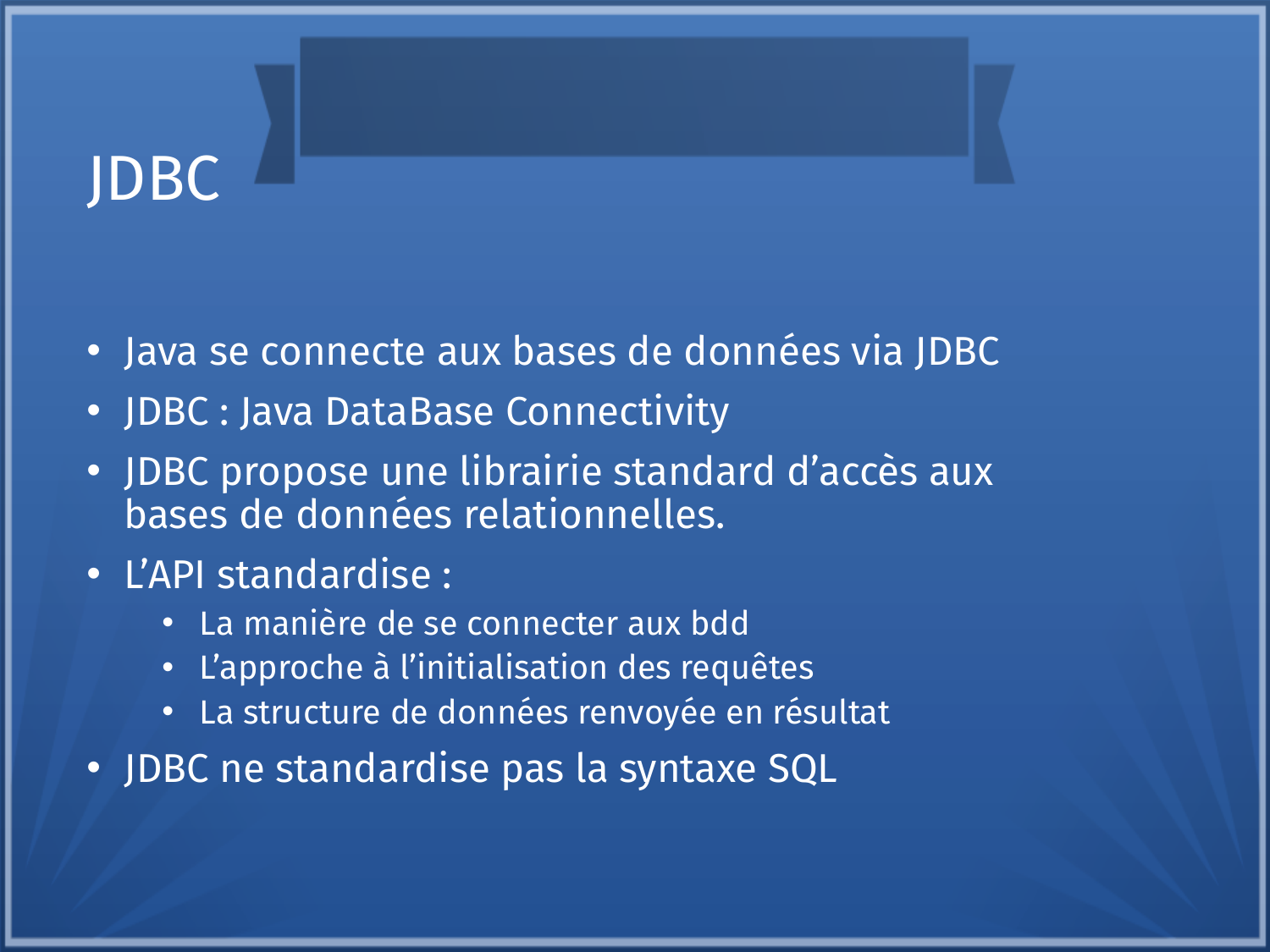

JDBC
Java se connecte aux bases de données via JDBC
JDBC : Java DataBase Connectivity
JDBC propose une librairie standard d’accès aux bases de données relationnelles.
L’API standardise :
La manière de se connecter aux bdd
L’approche à l’initialisation des requêtes
La structure de données renvoyée en résultat
JDBC ne standardise pas la syntaxe SQL